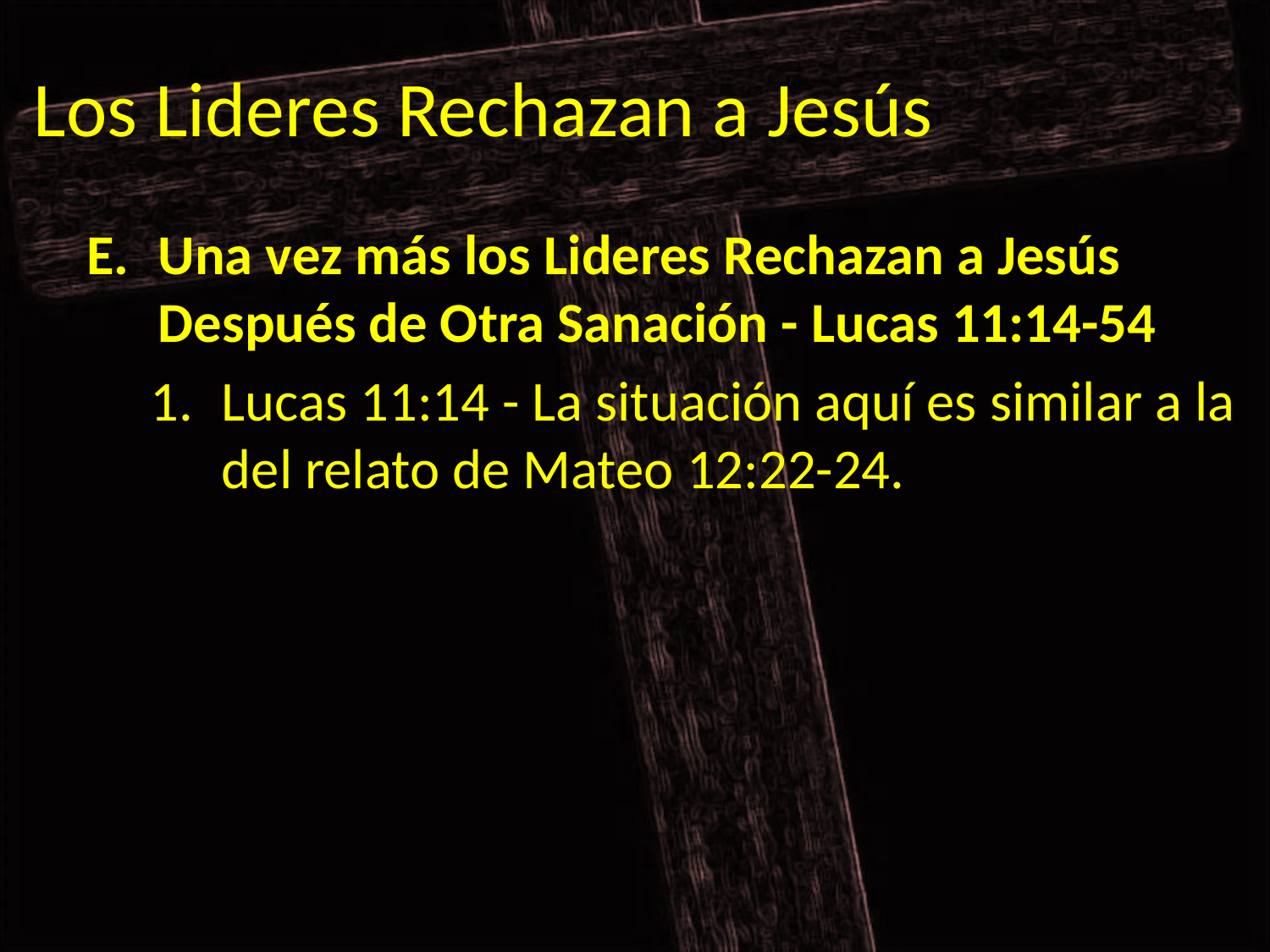

# Los Lideres Rechazan a Jesús
Una vez más los Lideres Rechazan a Jesús Después de Otra Sanación - Lucas 11:14-54
Lucas 11:14 - La situación aquí es similar a la del relato de Mateo 12:22-24.